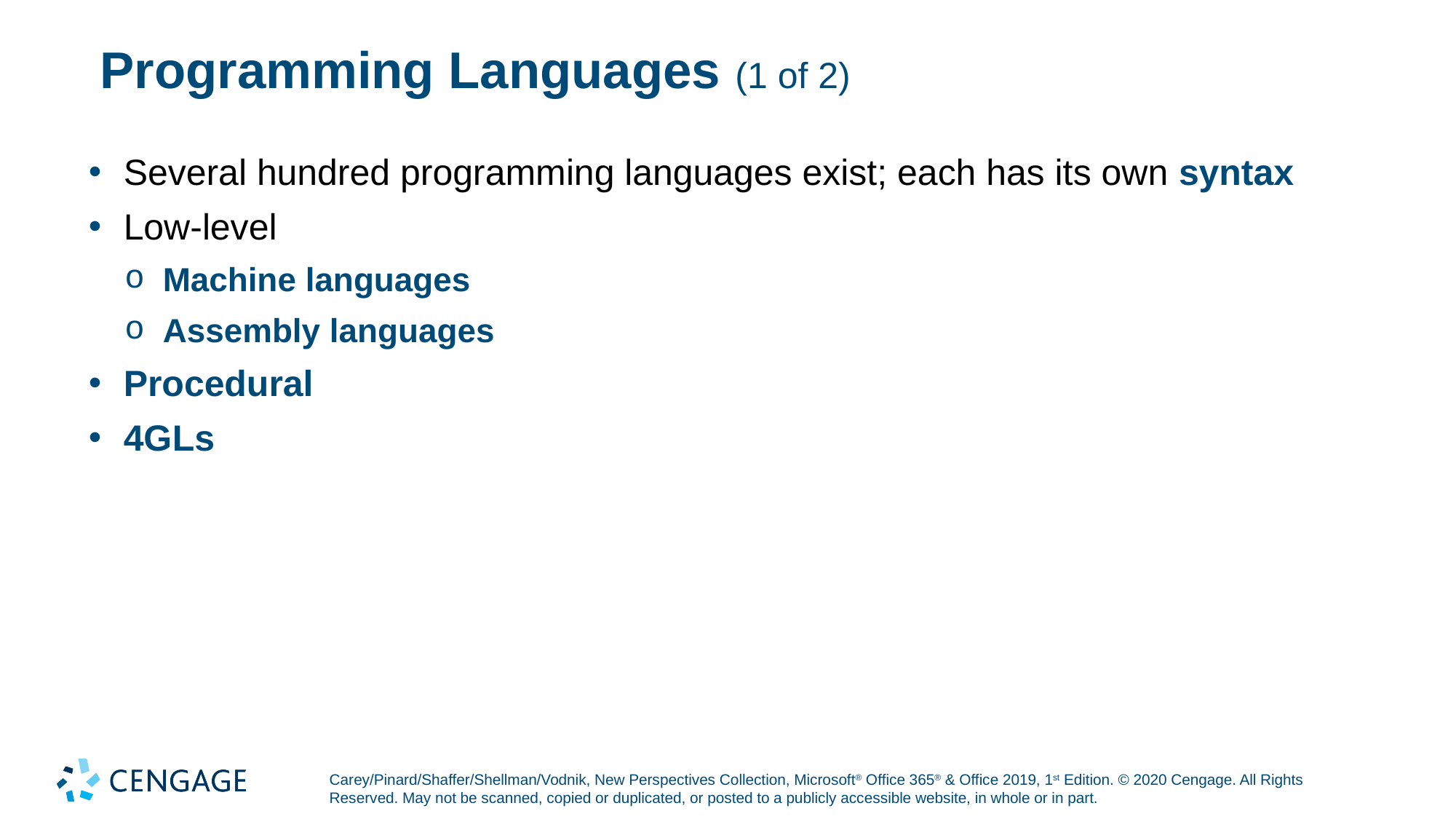

# Programming Languages (1 of 2)
Several hundred programming languages exist; each has its own syntax
Low-level
Machine languages
Assembly languages
Procedural
4G Ls